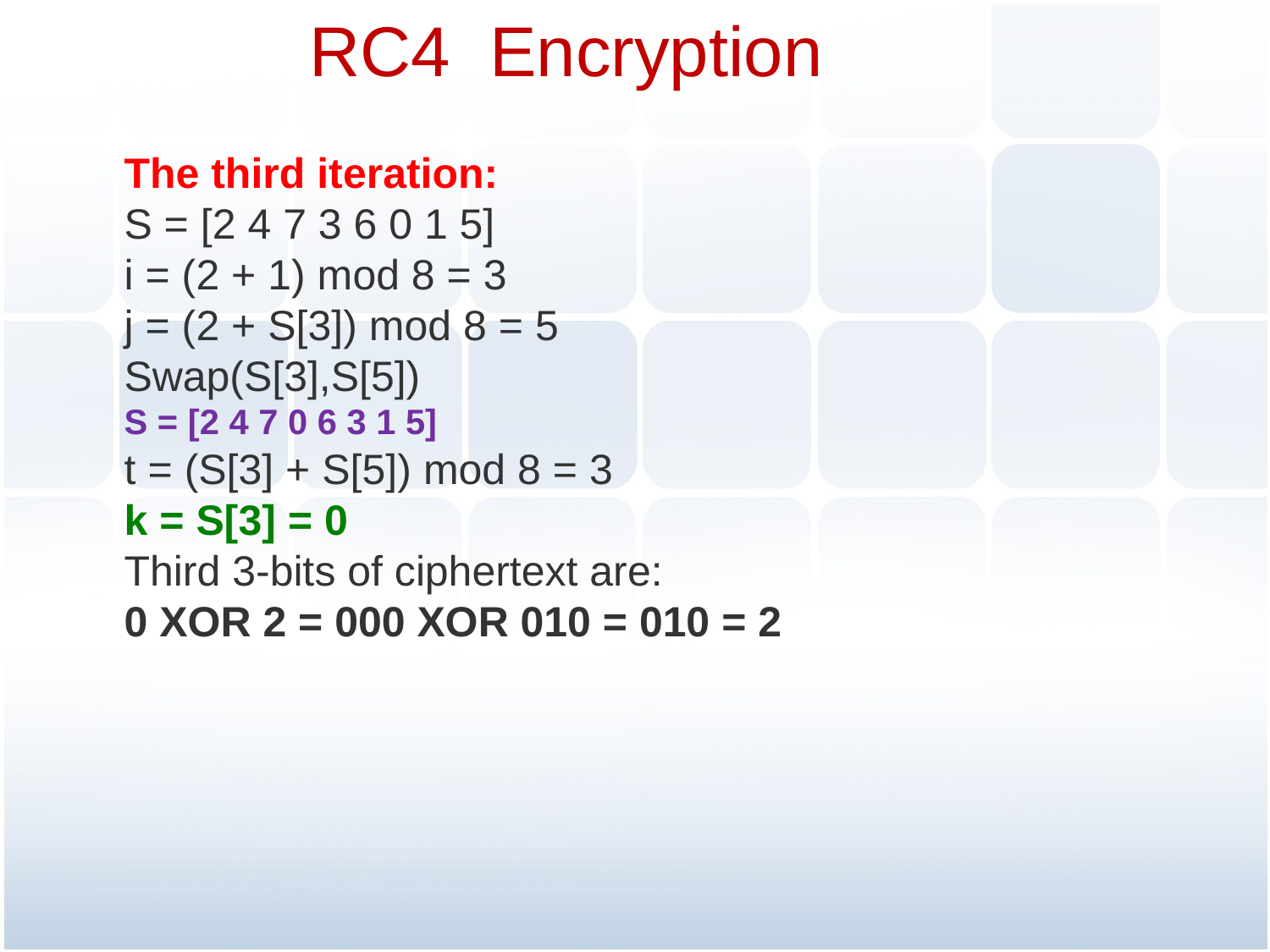

RC4  Encryption
The third iteration:
S = [2 4 7 3 6 0 1 5]
i = (2 + 1) mod 8 = 3
j = (2 + S[3]) mod 8 = 5
Swap(S[3],S[5])
S = [2 4 7 0 6 3 1 5]
t = (S[3] + S[5]) mod 8 = 3
k = S[3] = 0
Third 3-bits of ciphertext are:
0 XOR 2 = 000 XOR 010 = 010 = 2